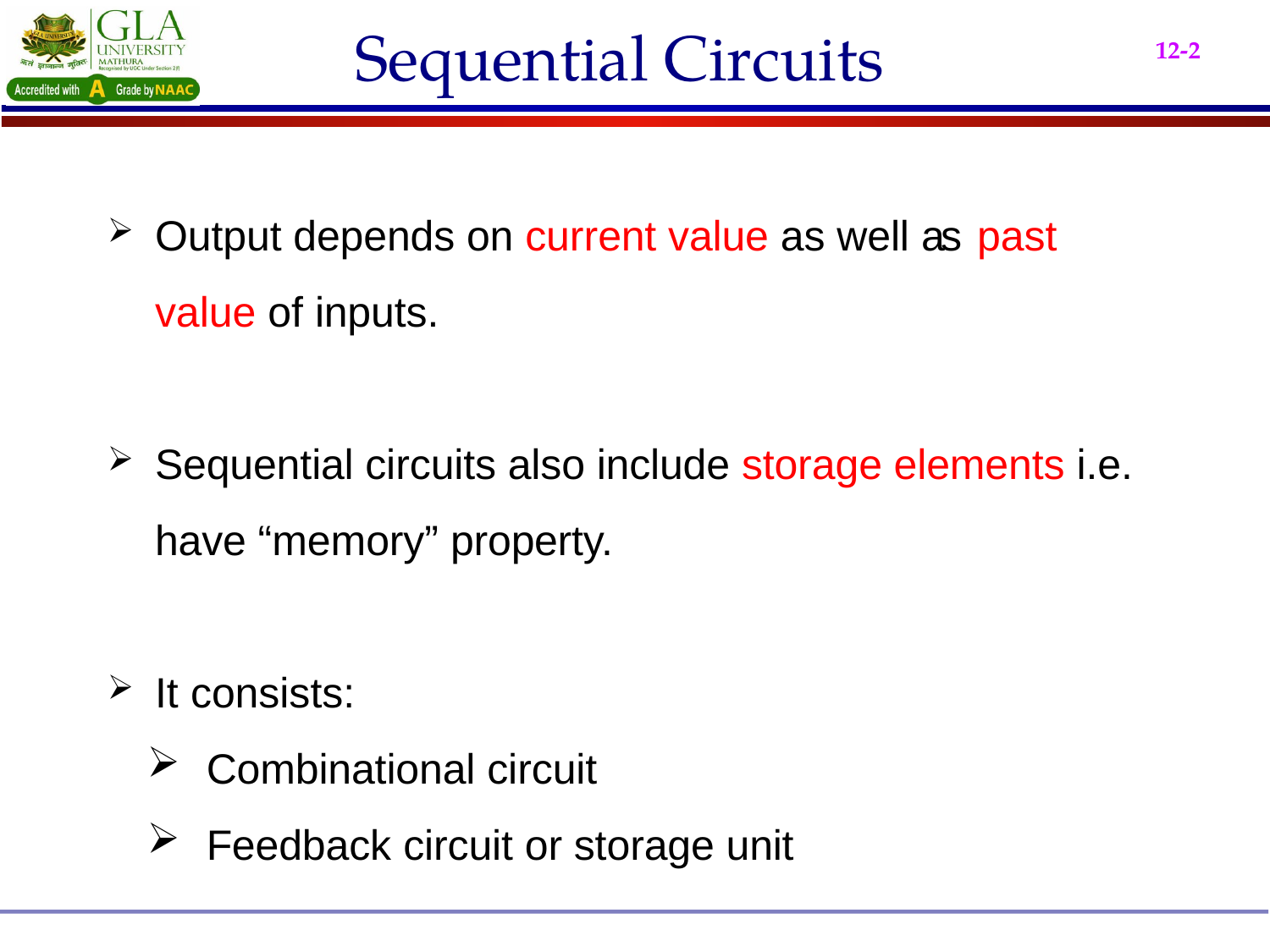

# Sequential Circuits
Output depends on current value as well as  past value of inputs.

Sequential circuits also include storage elements i.e. have “memory” property.

It consists:
 Combinational circuit
 Feedback circuit or storage unit